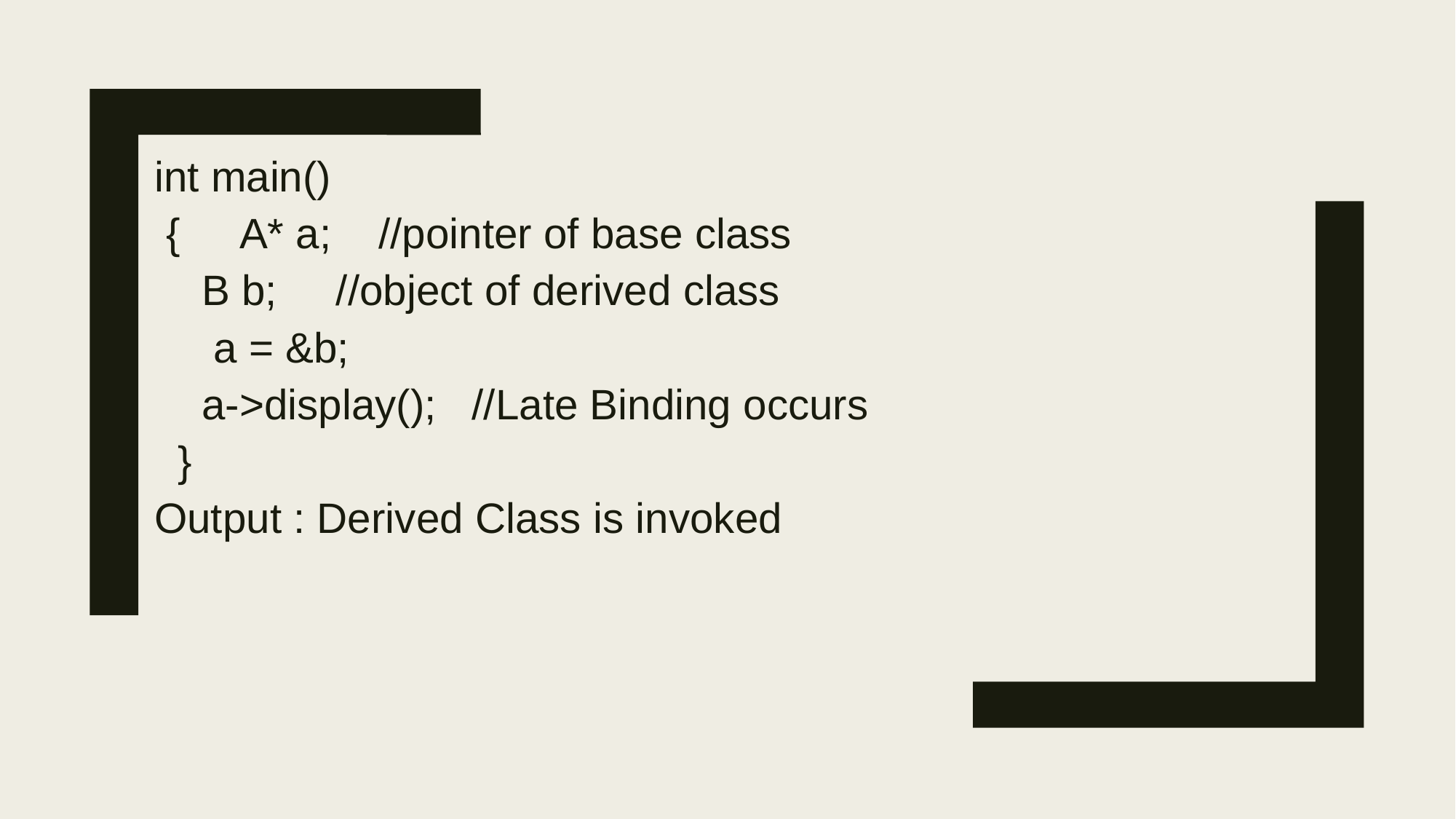

int main()
 {     A* a;    //pointer of base class
    B b;     //object of derived class
     a = &b;
    a->display();   //Late Binding occurs
  }
Output : Derived Class is invoked